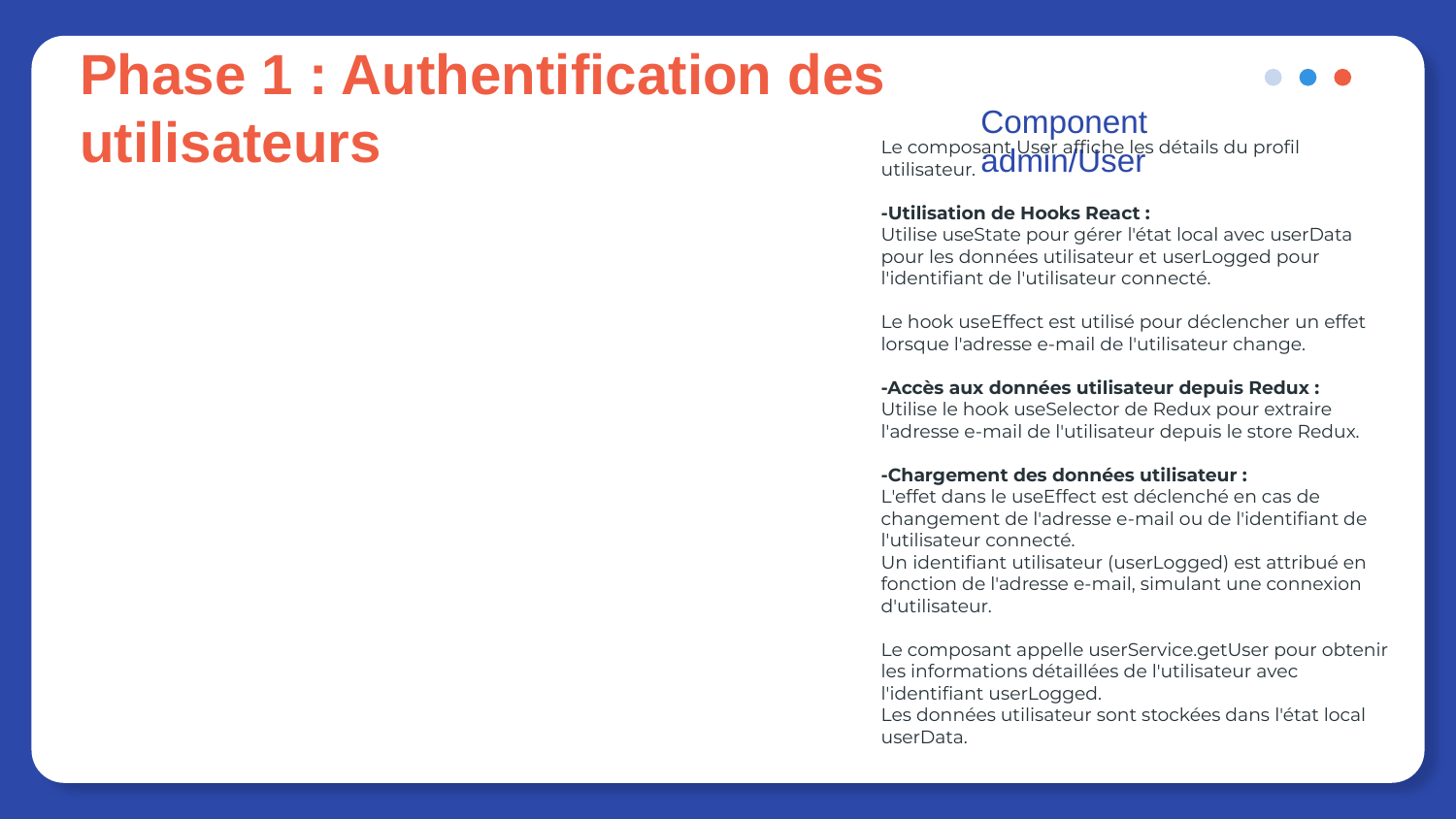

Phase 1 : Authentification des utilisateurs

Component admin/User
Le composant User affiche les détails du profil utilisateur.

-Utilisation de Hooks React :
Utilise useState pour gérer l'état local avec userData pour les données utilisateur et userLogged pour l'identifiant de l'utilisateur connecté.

Le hook useEffect est utilisé pour déclencher un effet lorsque l'adresse e-mail de l'utilisateur change.

-Accès aux données utilisateur depuis Redux :
Utilise le hook useSelector de Redux pour extraire l'adresse e-mail de l'utilisateur depuis le store Redux.

-Chargement des données utilisateur :
L'effet dans le useEffect est déclenché en cas de changement de l'adresse e-mail ou de l'identifiant de l'utilisateur connecté.
Un identifiant utilisateur (userLogged) est attribué en fonction de l'adresse e-mail, simulant une connexion d'utilisateur.

Le composant appelle userService.getUser pour obtenir les informations détaillées de l'utilisateur avec l'identifiant userLogged.
Les données utilisateur sont stockées dans l'état local userData.